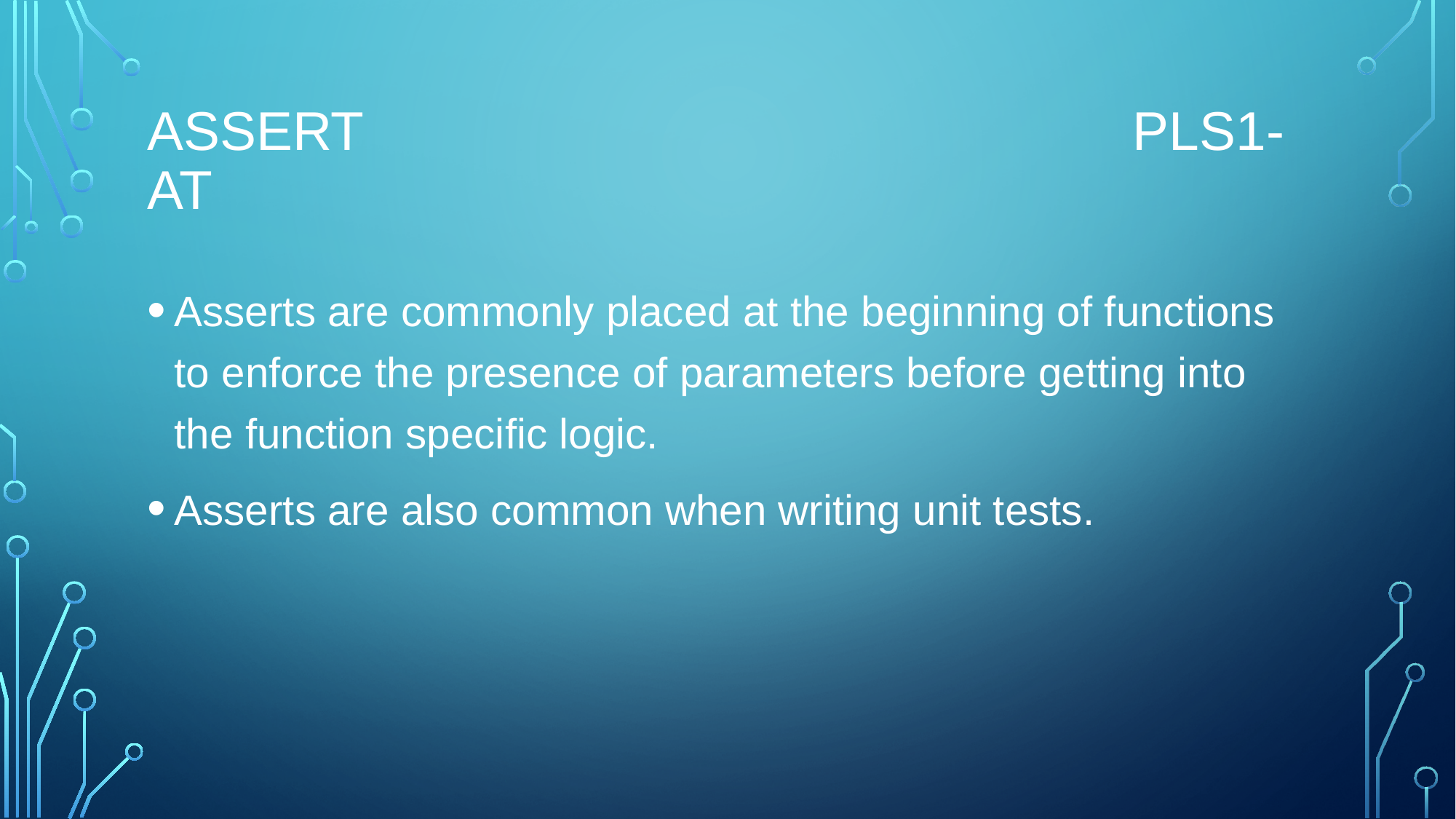

# Assert                                                   pls1-at
Asserts are commonly placed at the beginning of functions to enforce the presence of parameters before getting into the function specific logic.
Asserts are also common when writing unit tests.